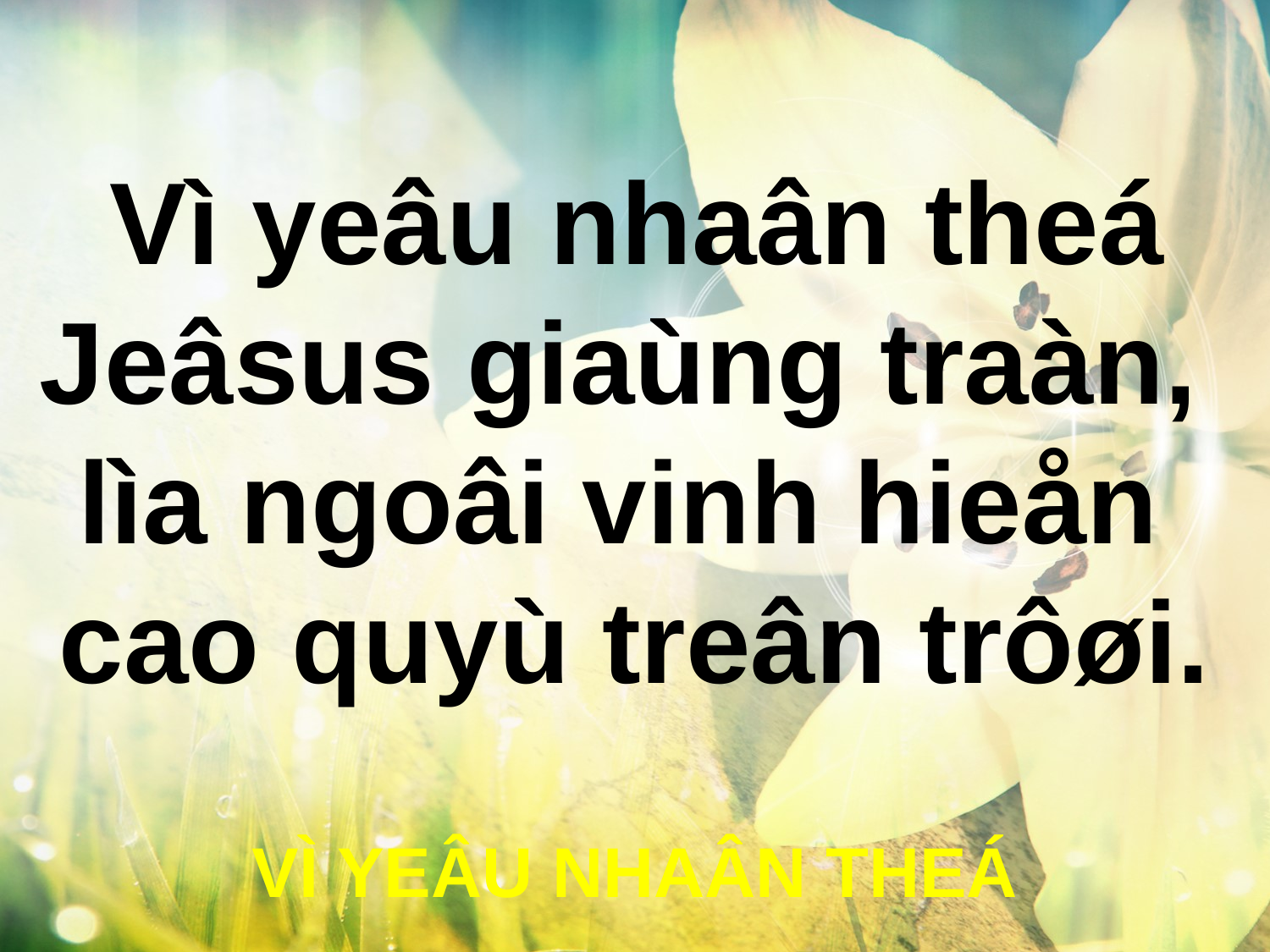

Vì yeâu nhaân theá
Jeâsus giaùng traàn,
lìa ngoâi vinh hieån
cao quyù treân trôøi.
VÌ YEÂU NHAÂN THEÁ